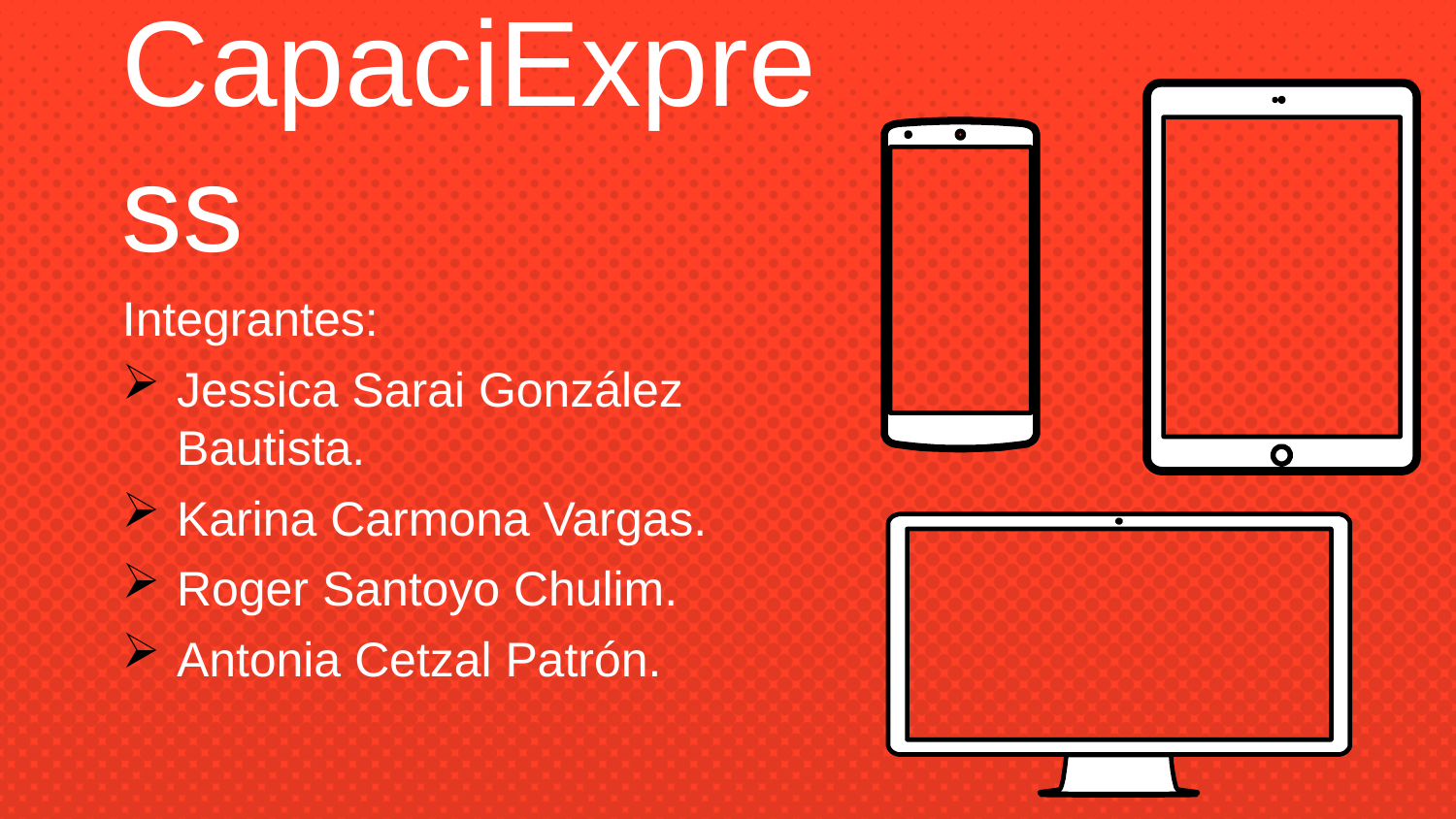

Sistema CapaciExpress
Integrantes:
Jessica Sarai González Bautista.
Karina Carmona Vargas.
Roger Santoyo Chulim.
Antonia Cetzal Patrón.